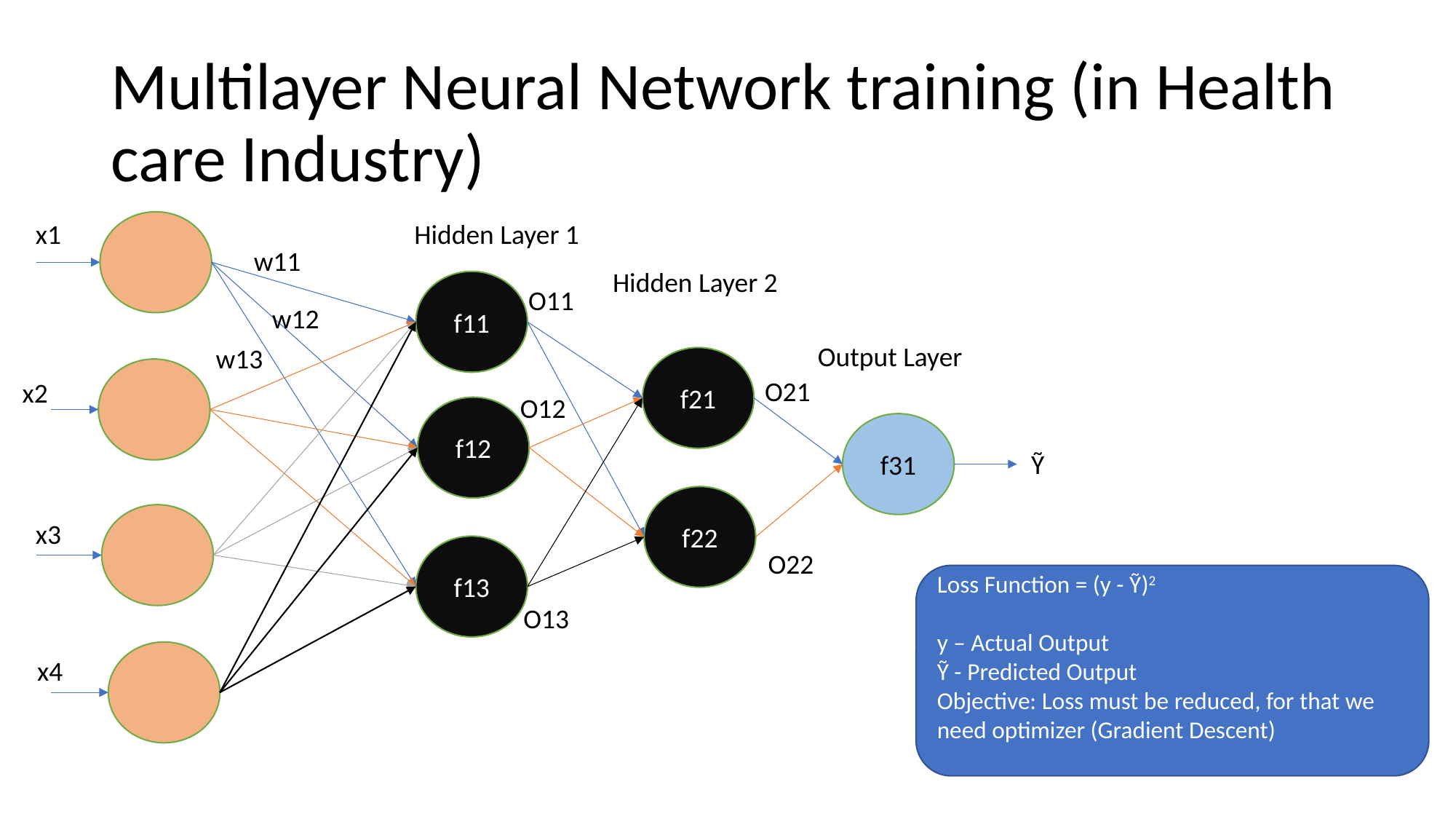

# Multilayer Neural Network training (in Health care Industry)
x1

f11
f21

f12
f31
f22

f13

Hidden Layer 1
w11
Hidden Layer 2
O11
w12
Output Layer
w13
O21
O12
x3
O22
O13
x4
x2
Ỹ
Loss Function = (y - Ỹ)2

y – Actual Output
Ỹ - Predicted Output
Objective: Loss must be reduced, for that we need optimizer (Gradient Descent)